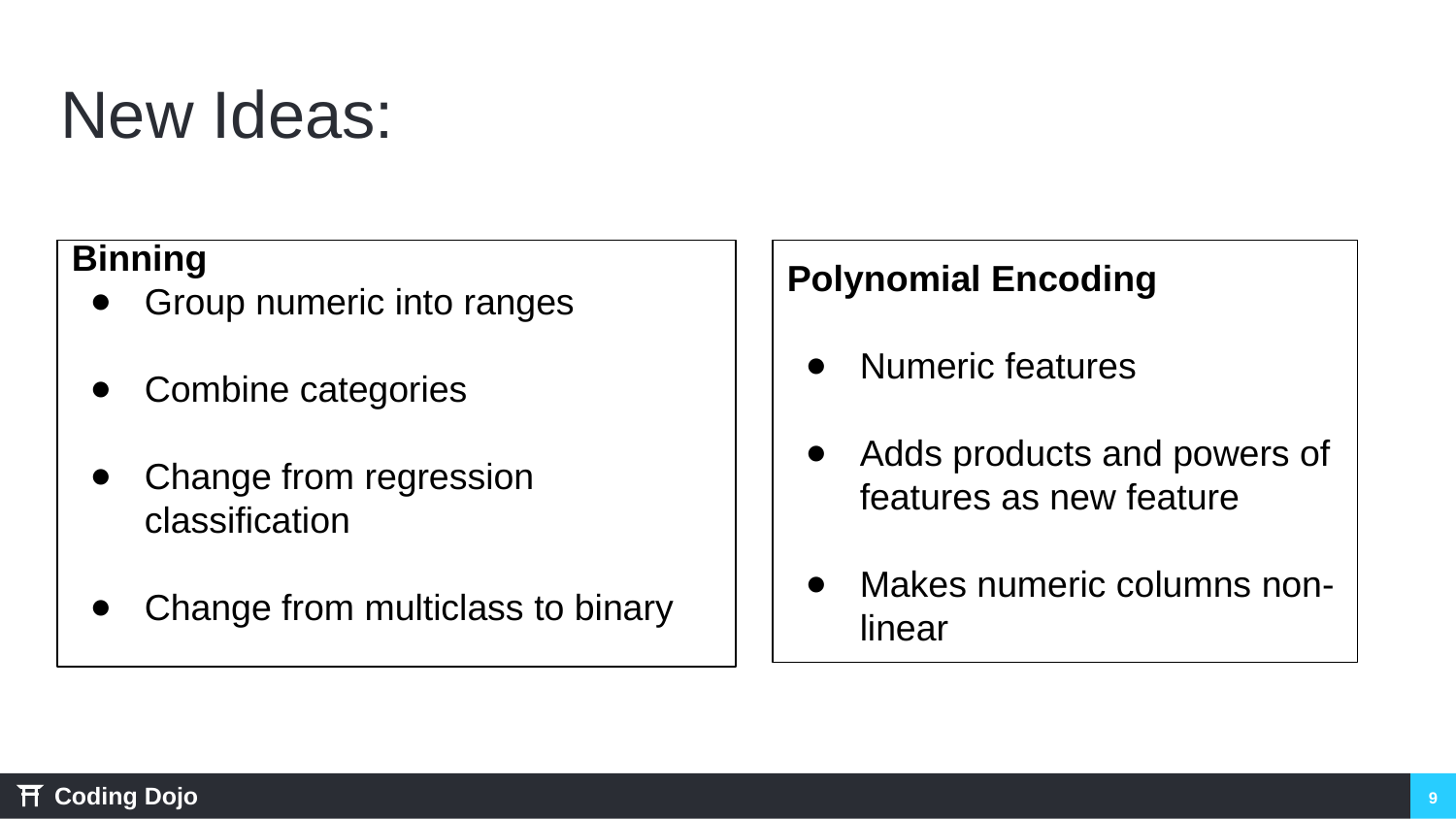

# New Ideas:
Binning
Group numeric into ranges
Combine categories
Change from regression classification
Change from multiclass to binary
Polynomial Encoding
Numeric features
Adds products and powers of features as new feature
Makes numeric columns non-linear